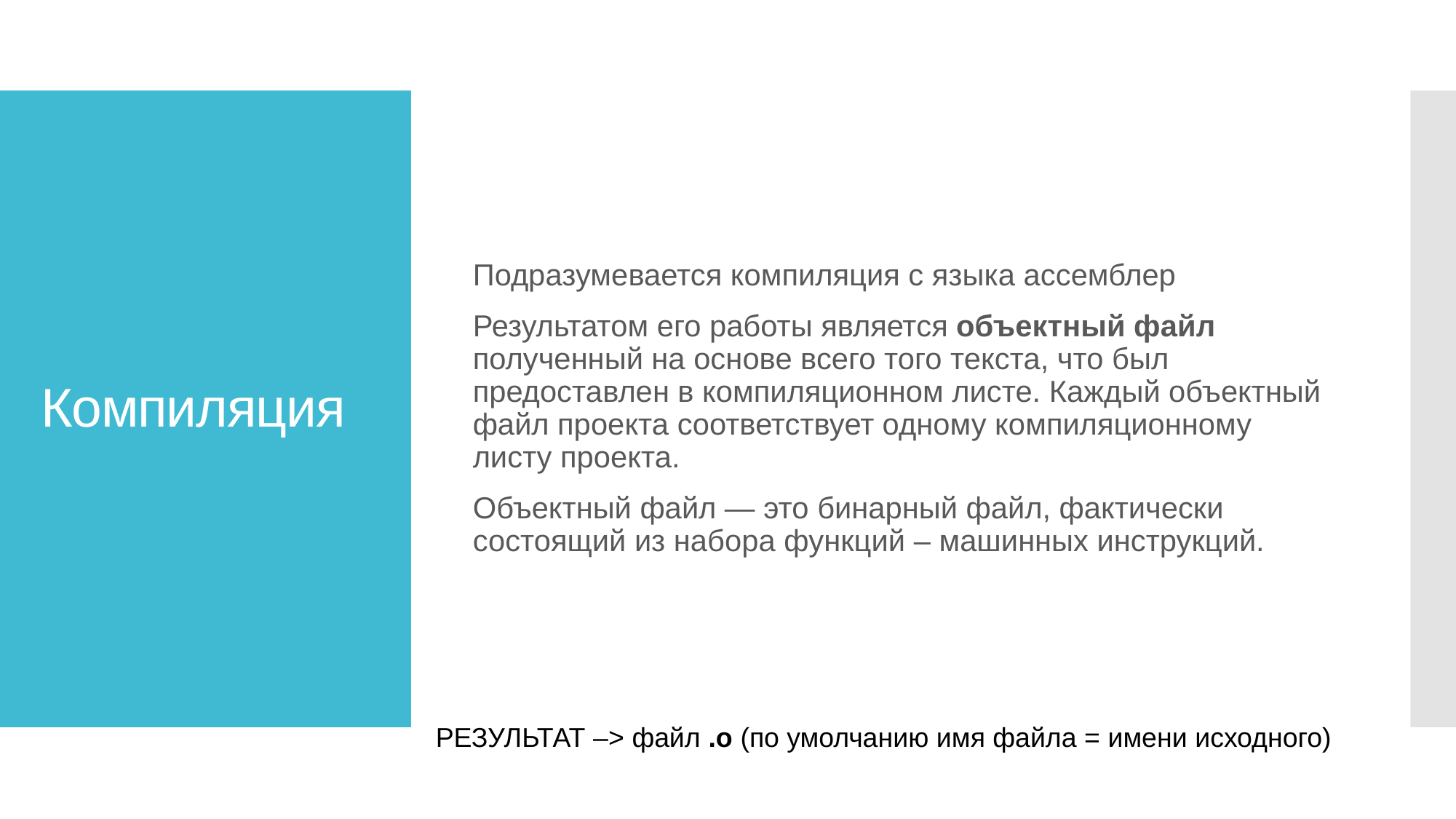

Подразумевается компиляция с языка ассемблер
Результатом его работы является объектный файл полученный на основе всего того текста, что был предоставлен в компиляционном листе. Каждый объектный файл проекта соответствует одному компиляционному листу проекта.
Объектный файл — это бинарный файл, фактически состоящий из набора функций – машинных инструкций.
# Компиляция
РЕЗУЛЬТАТ –> файл .о (по умолчанию имя файла = имени исходного)